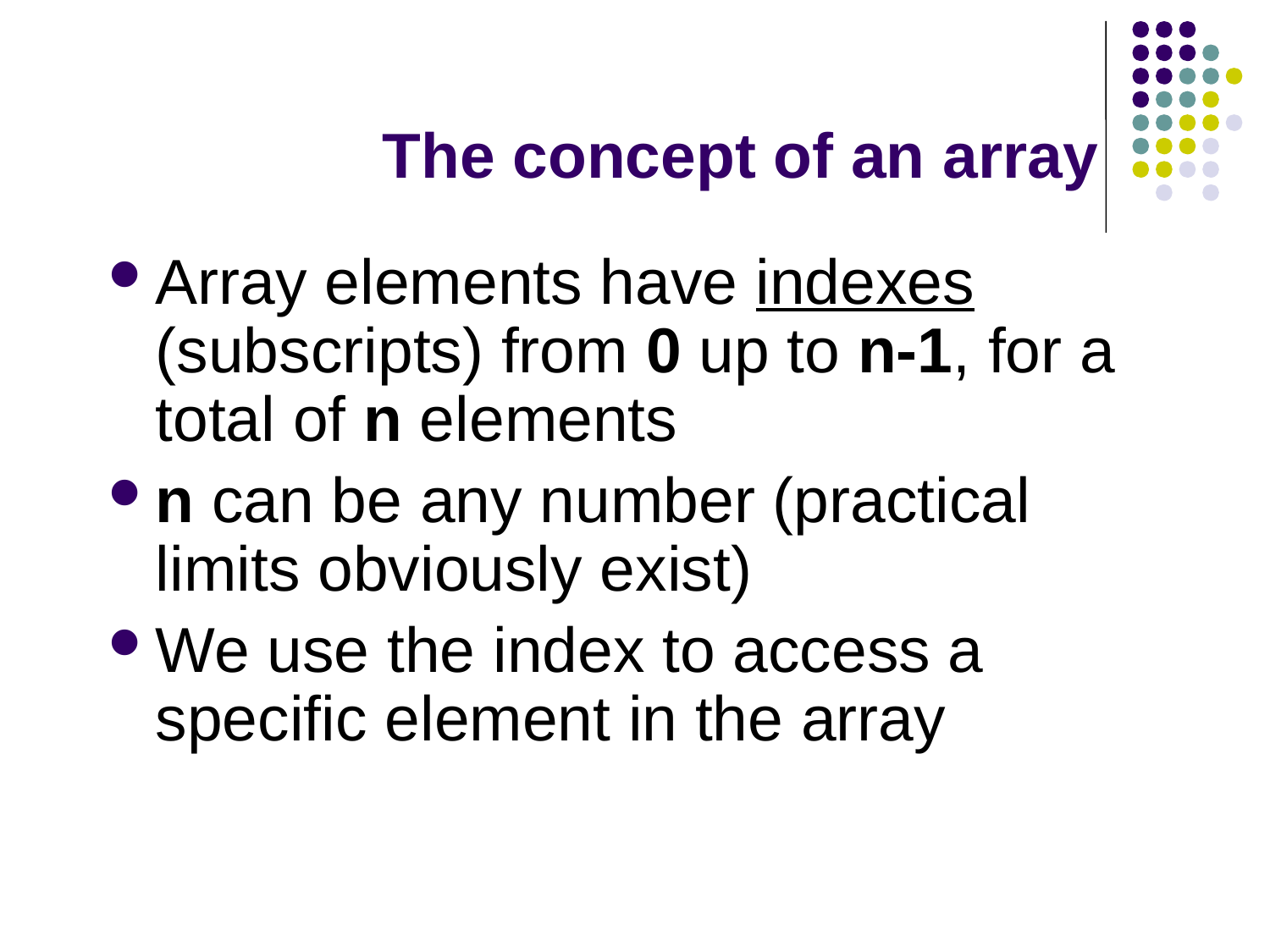

# The concept of an array
Array elements have indexes (subscripts) from 0 up to n-1, for a total of n elements
n can be any number (practical limits obviously exist)
We use the index to access a specific element in the array